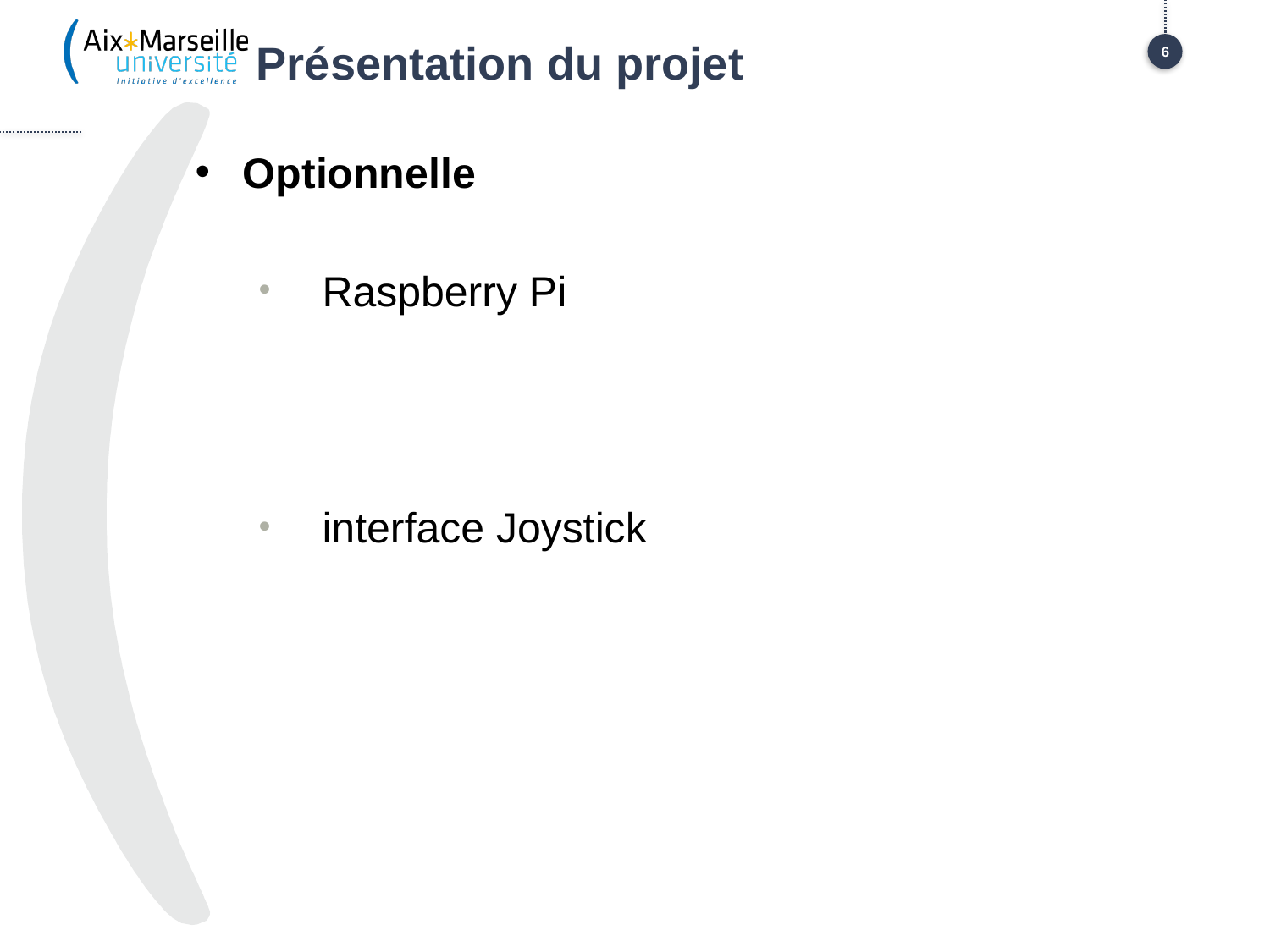

# Présentation du projet
6
Optionnelle

Raspberry Pi

interface Joystick